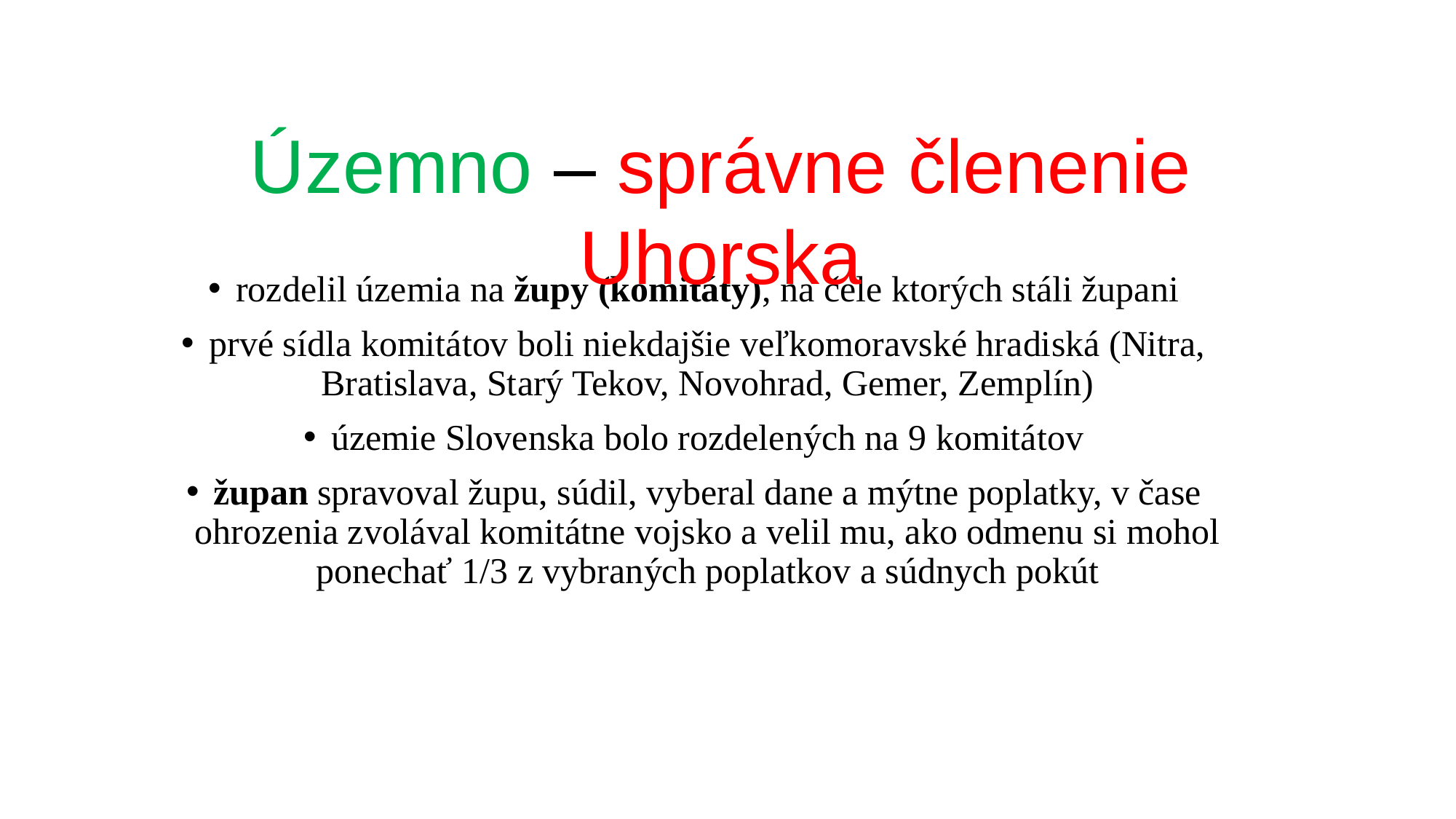

Územno – správne členenie Uhorska
rozdelil územia na župy (komitáty), na čele ktorých stáli župani
prvé sídla komitátov boli niekdajšie veľkomoravské hradiská (Nitra, Bratislava, Starý Tekov, Novohrad, Gemer, Zemplín)
územie Slovenska bolo rozdelených na 9 komitátov
župan spravoval župu, súdil, vyberal dane a mýtne poplatky, v čase ohrozenia zvolával komitátne vojsko a velil mu, ako odmenu si mohol ponechať 1/3 z vybraných poplatkov a súdnych pokút